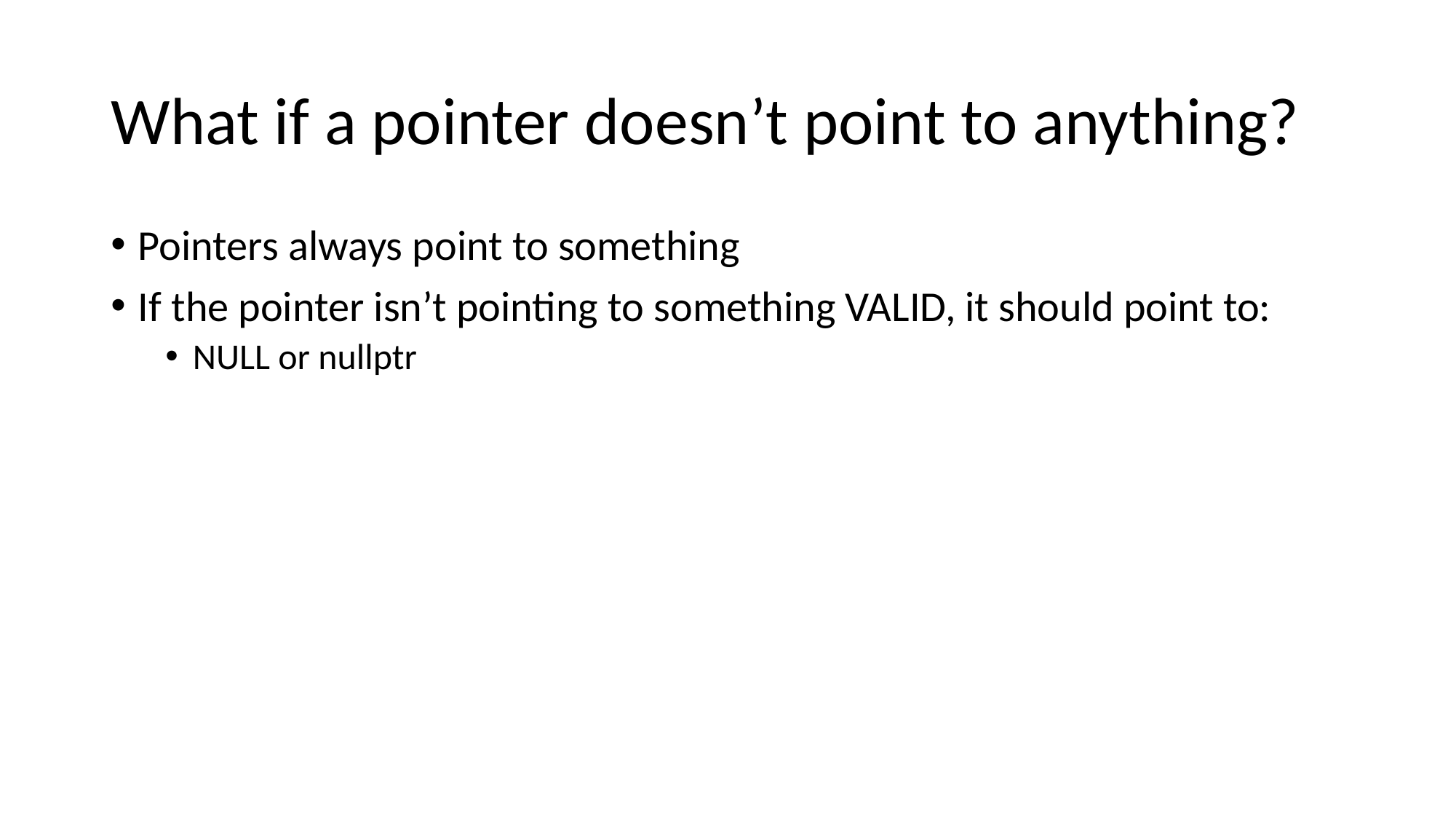

# What if a pointer doesn’t point to anything?
Pointers always point to something
If the pointer isn’t pointing to something VALID, it should point to:
NULL or nullptr